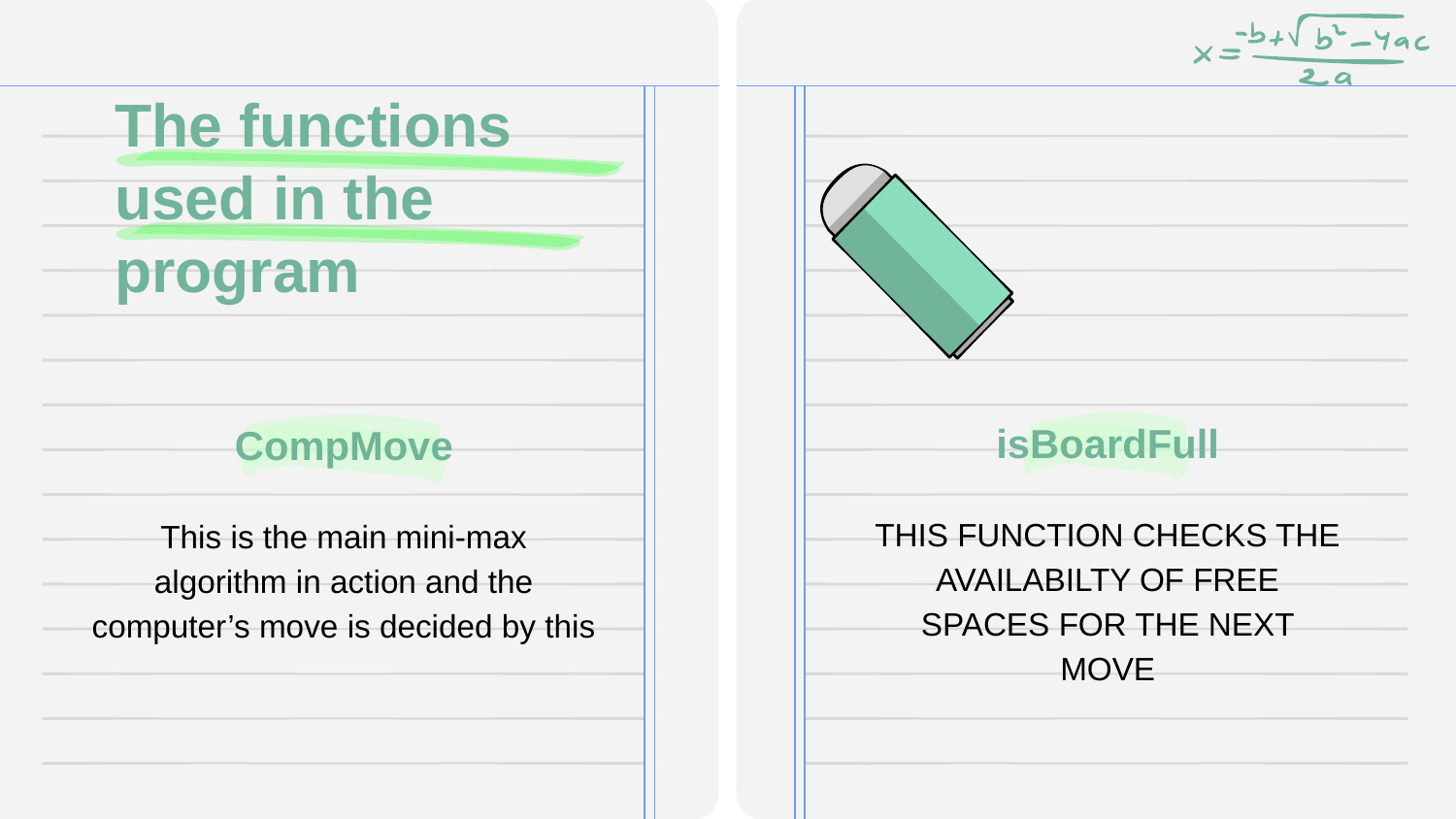

# The functions used in the program

isBoardFull
CompMove
THIS FUNCTION CHECKS THE AVAILABILTY OF FREE SPACES FOR THE NEXT MOVE
This is the main mini-max algorithm in action and the computer’s move is decided by this